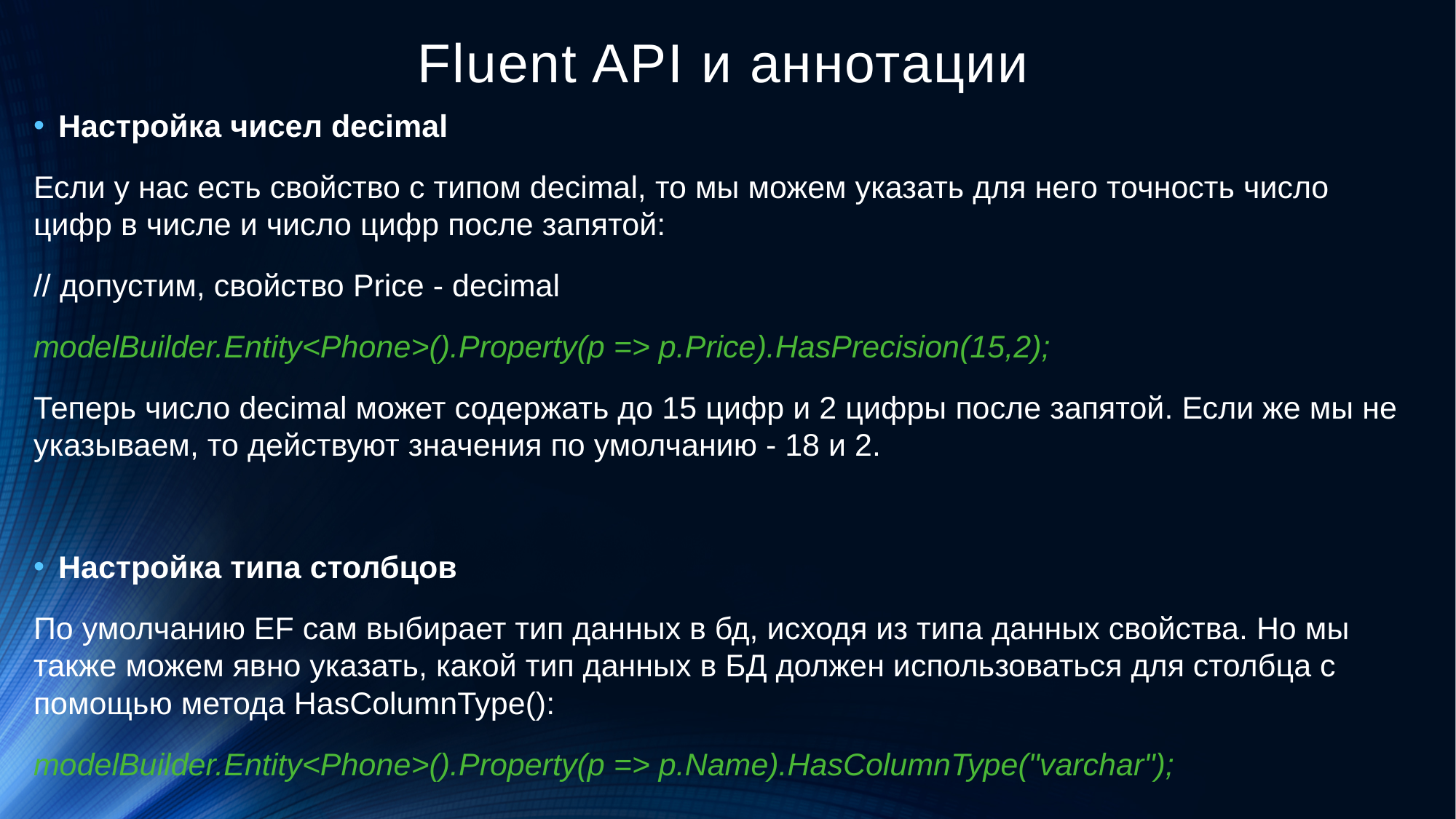

# Fluent API и аннотации
Настройка чисел decimal
Если у нас есть свойство с типом decimal, то мы можем указать для него точность число цифр в числе и число цифр после запятой:
// допустим, свойство Price - decimal
modelBuilder.Entity<Phone>().Property(p => p.Price).HasPrecision(15,2);
Теперь число decimal может содержать до 15 цифр и 2 цифры после запятой. Если же мы не указываем, то действуют значения по умолчанию - 18 и 2.

Настройка типа столбцов
По умолчанию EF сам выбирает тип данных в бд, исходя из типа данных свойства. Но мы также можем явно указать, какой тип данных в БД должен использоваться для столбца с помощью метода HasColumnType():
modelBuilder.Entity<Phone>().Property(p => p.Name).HasColumnType("varchar");